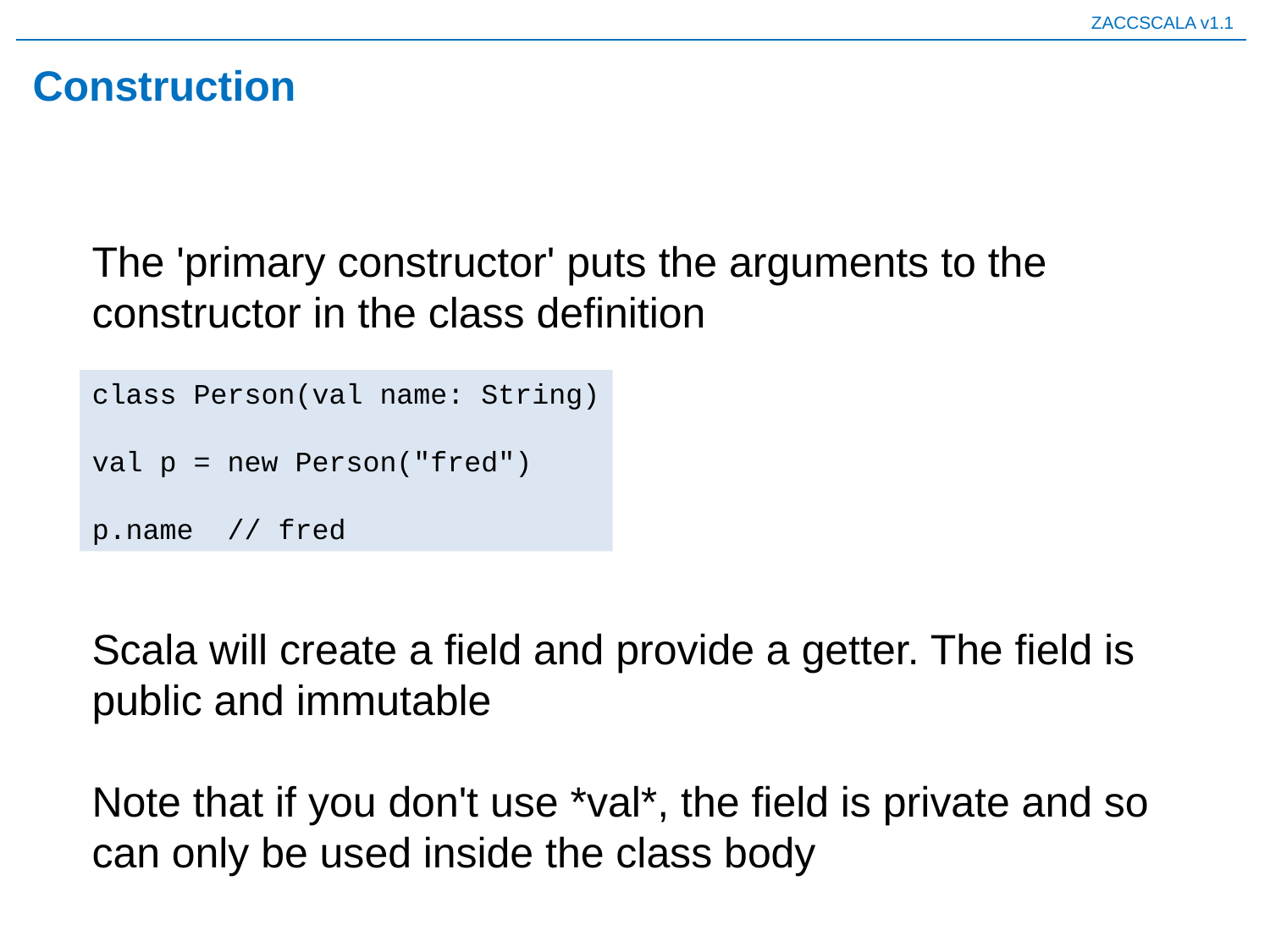

# Construction
The 'primary constructor' puts the arguments to the constructor in the class definition
class Person(val name: String)

val p = new Person("fred")

p.name  // fred
Scala will create a field and provide a getter. The field is public and immutable

Note that if you don't use *val*, the field is private and so can only be used inside the class body